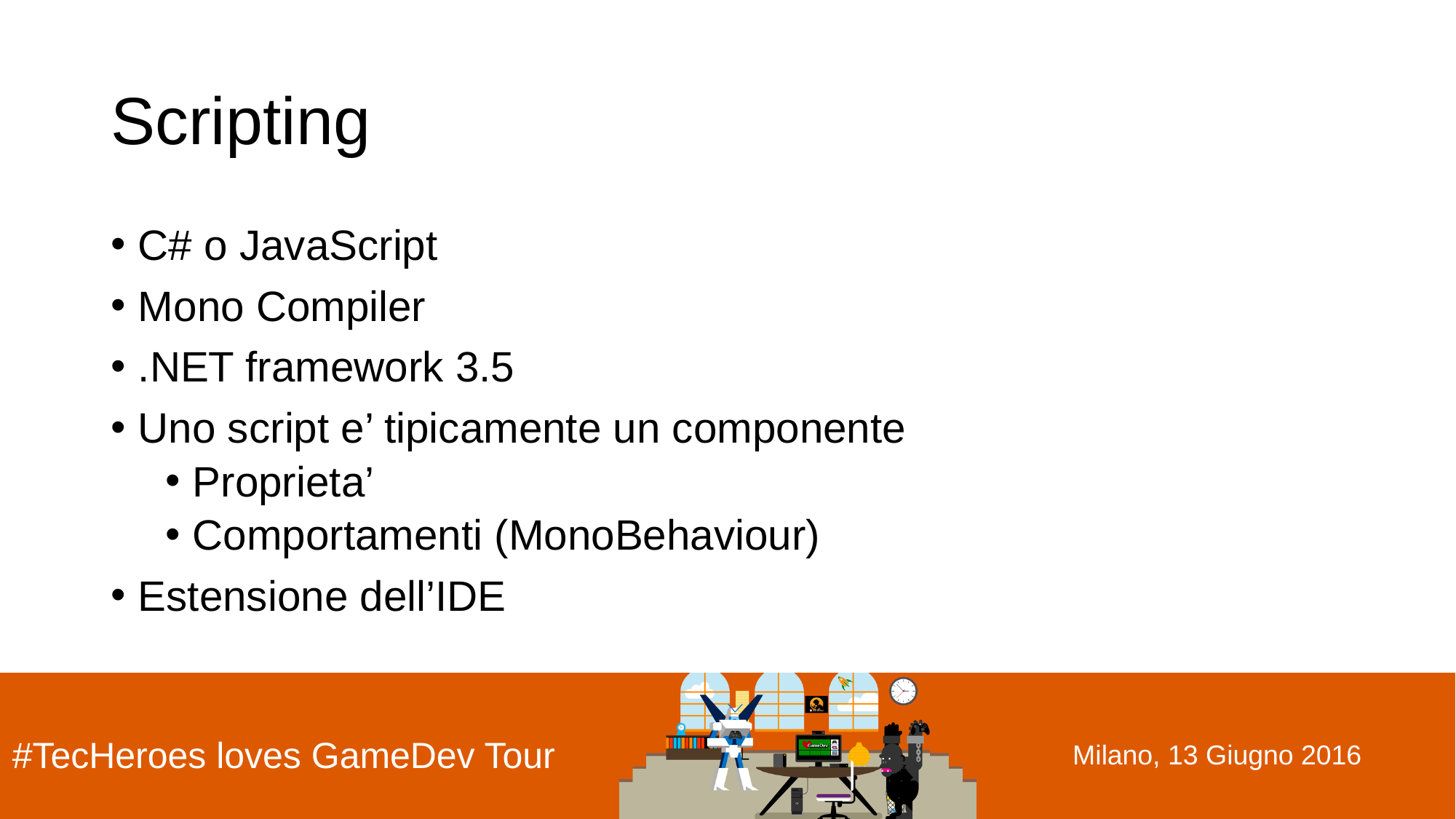

# Scripting
C# o JavaScript
Mono Compiler
.NET framework 3.5
Uno script e’ tipicamente un componente
Proprieta’
Comportamenti (MonoBehaviour)
Estensione dell’IDE